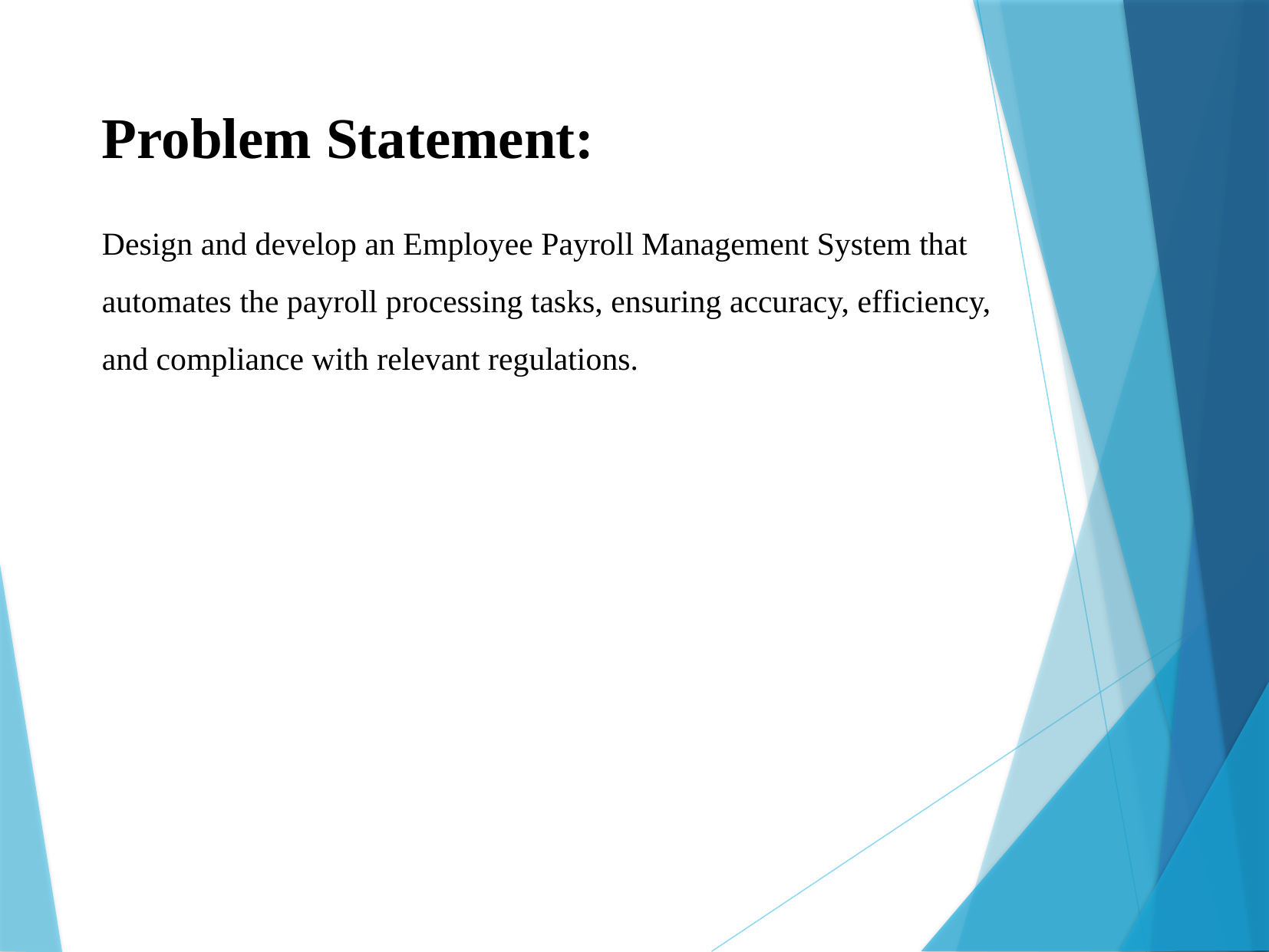

Problem Statement:

Design and develop an Employee Payroll Management System that automates the payroll processing tasks, ensuring accuracy, efficiency, and compliance with relevant regulations.